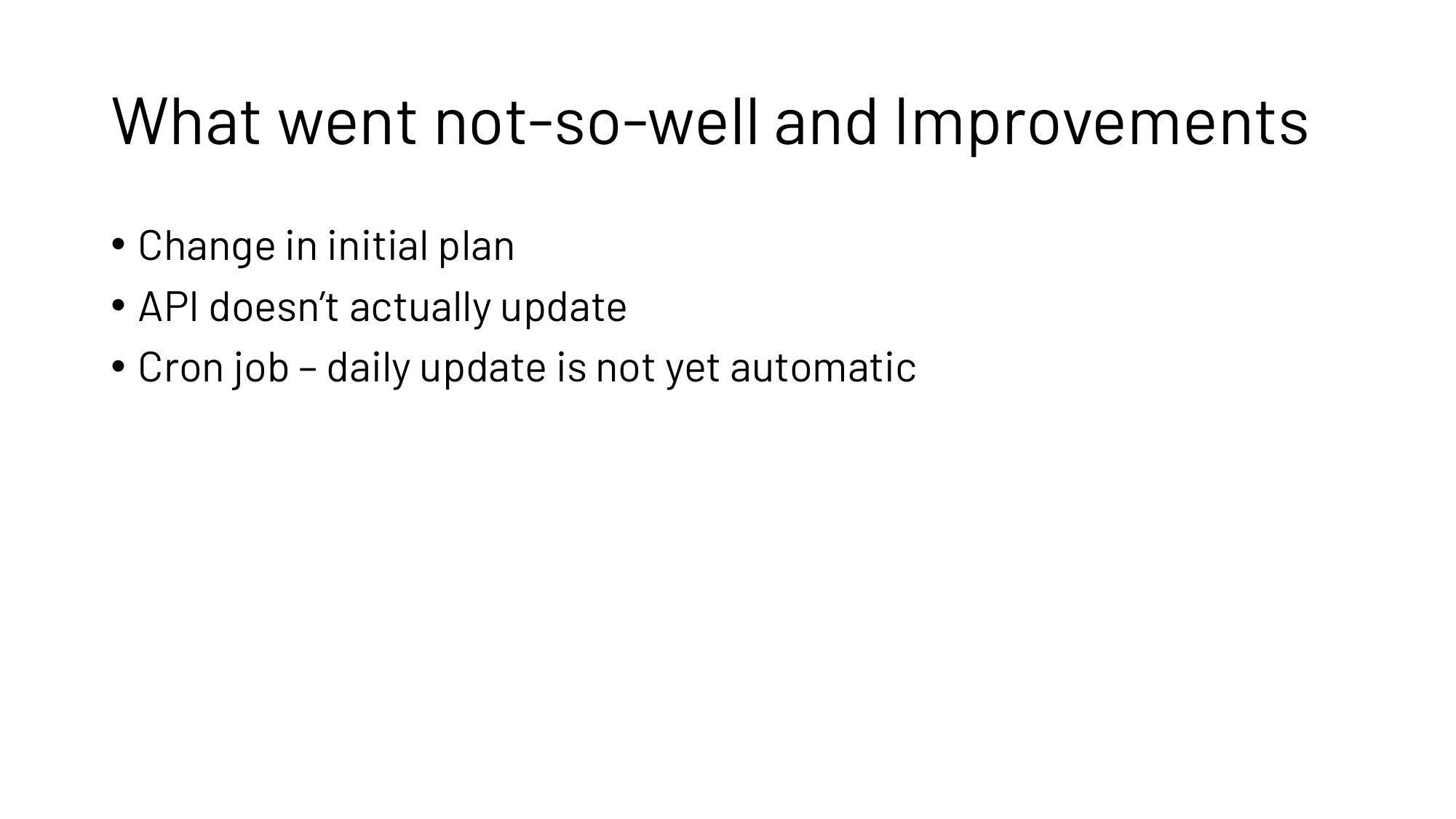

# What went not-so-well and Improvements
Change in initial plan
API doesn’t actually update
Cron job – daily update is not yet automatic